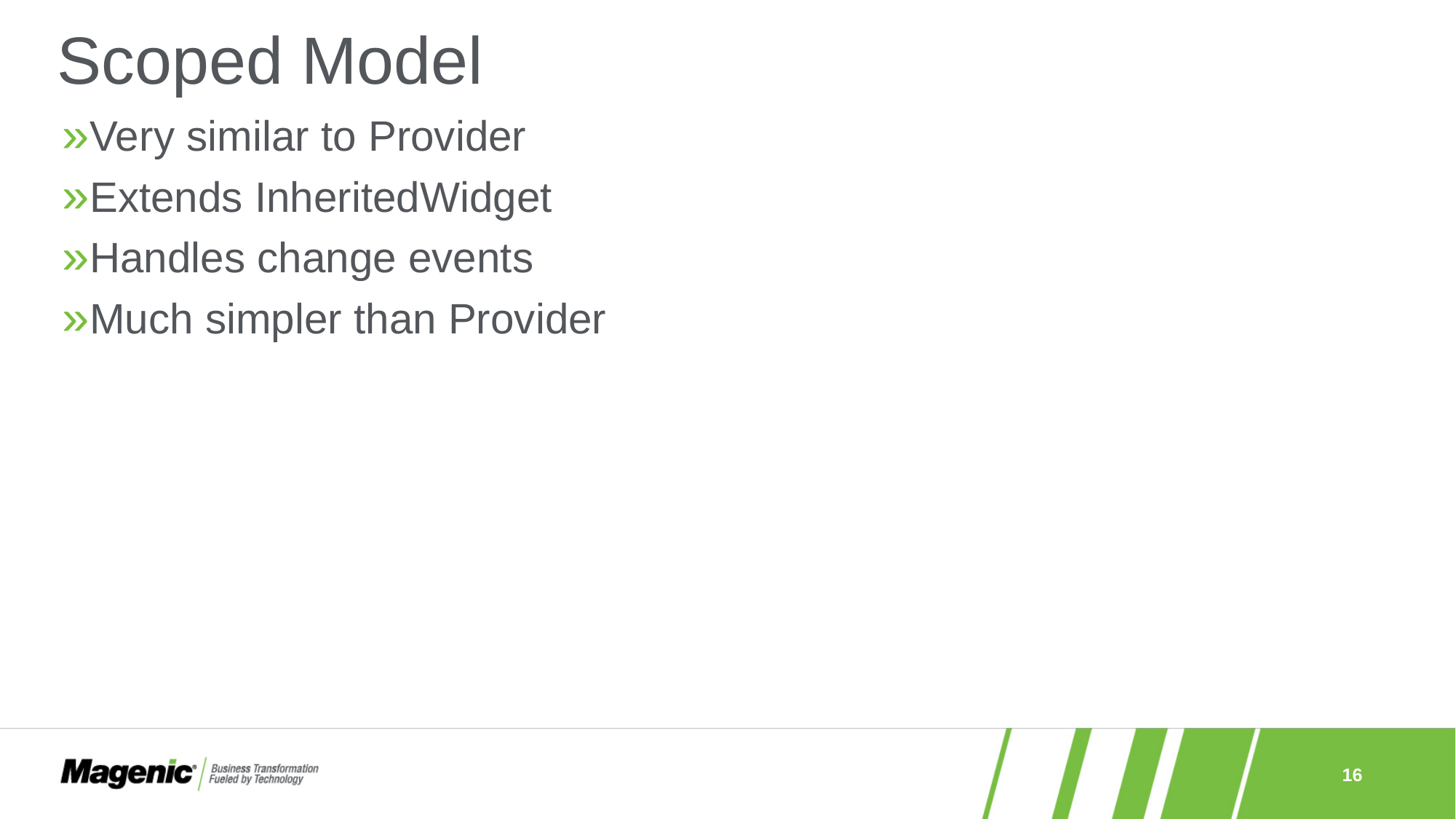

# Scoped Model
Very similar to Provider
Extends InheritedWidget
Handles change events
Much simpler than Provider